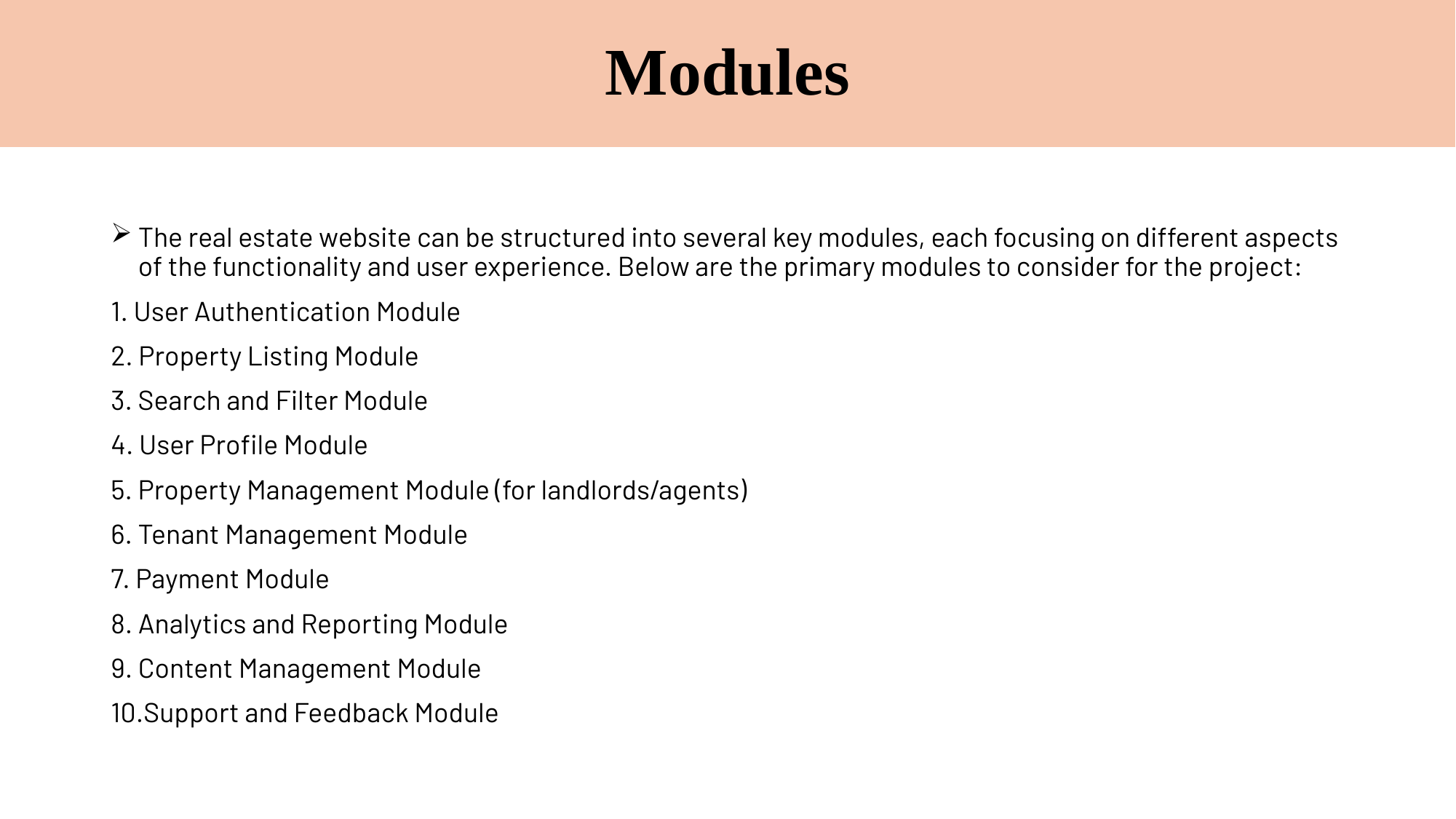

# Modules
The real estate website can be structured into several key modules, each focusing on different aspects of the functionality and user experience. Below are the primary modules to consider for the project:
1. User Authentication Module
2. Property Listing Module
3. Search and Filter Module
4. User Profile Module
5. Property Management Module (for landlords/agents)
6. Tenant Management Module
7. Payment Module
8. Analytics and Reporting Module
9. Content Management Module
10.Support and Feedback Module